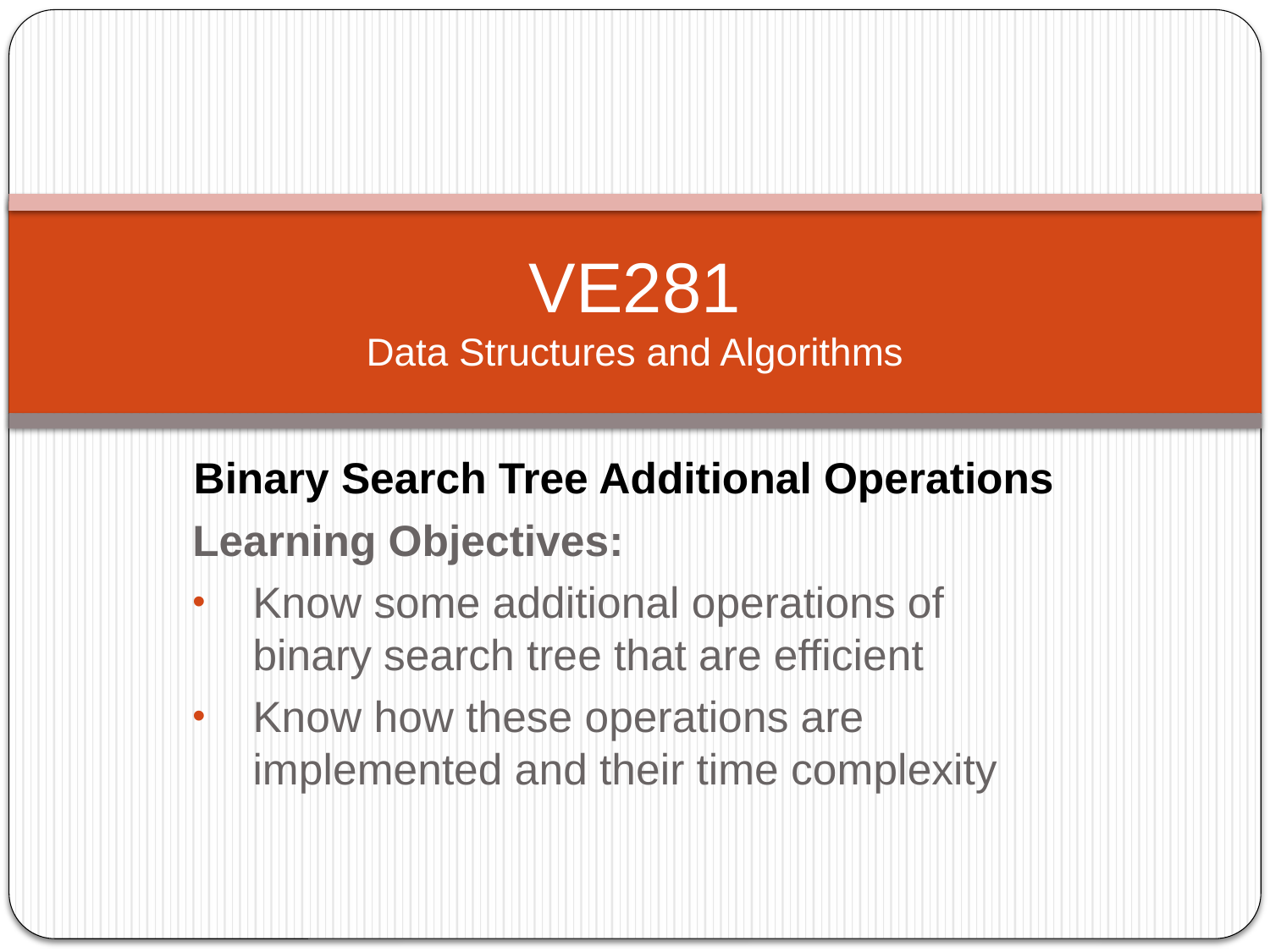

# VE281 Data Structures and Algorithms
Binary Search Tree Additional Operations
Learning Objectives:
Know some additional operations of binary search tree that are efficient
Know how these operations are implemented and their time complexity